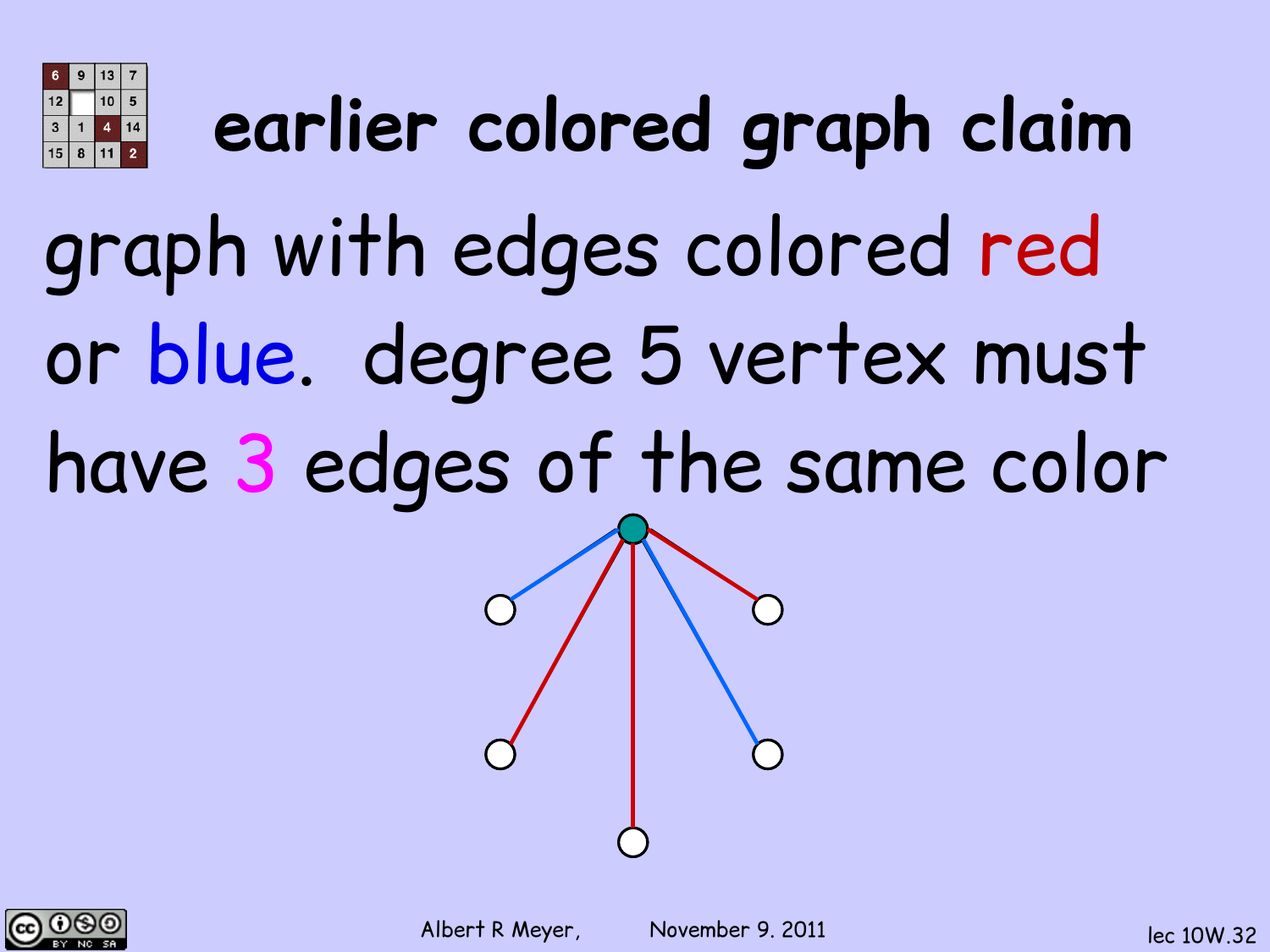

# earlier colored graph claim
graph with edges colored red
or blue.  degree 5 vertex must
have 3 edges of the same color

lec 10W.32